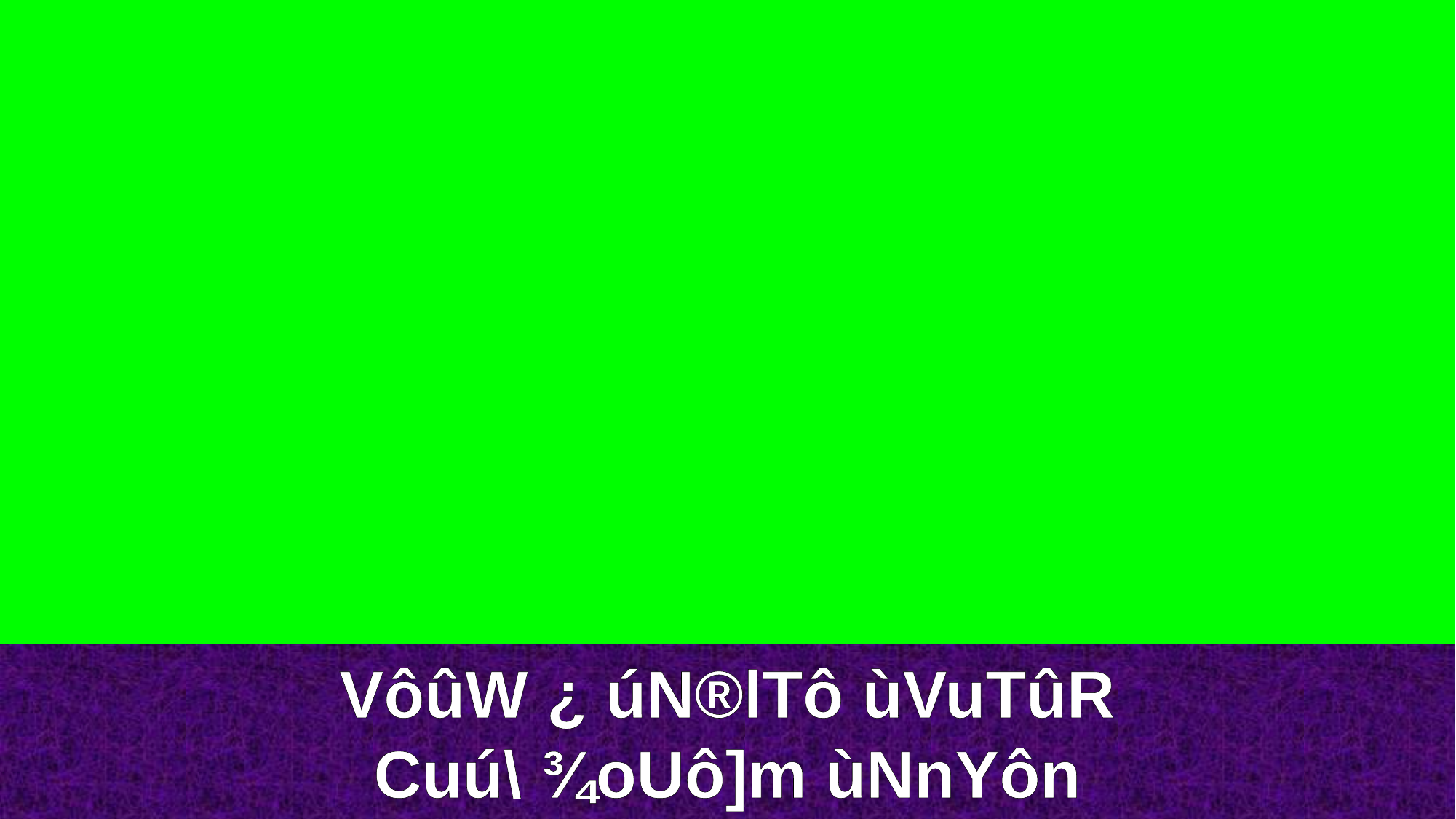

VôûW ¿ úN®lTô ùVuTûR
Cuú\ ¾oUô]m ùNnYôn